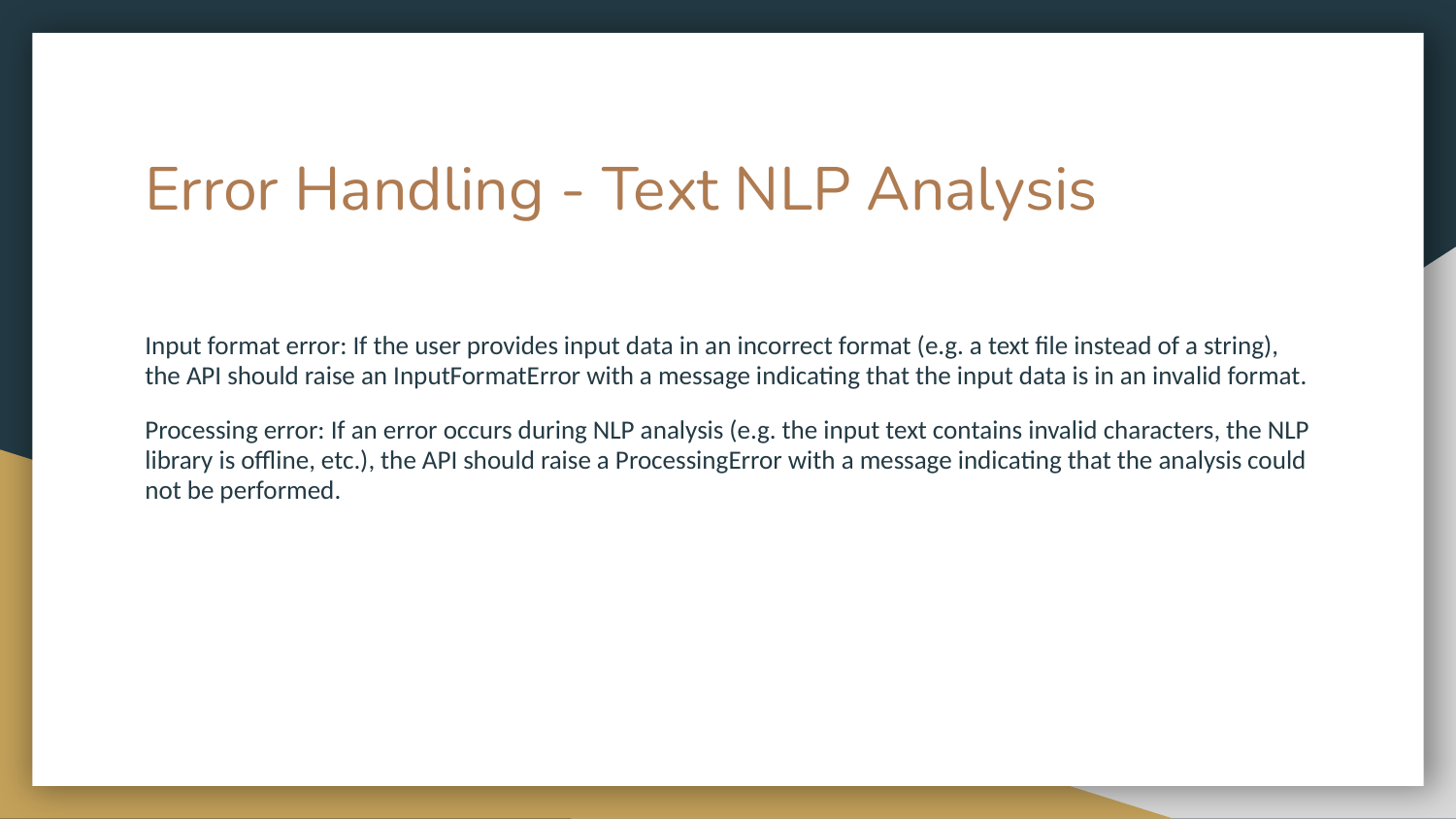

# Error Handling - Text NLP Analysis
Input format error: If the user provides input data in an incorrect format (e.g. a text file instead of a string), the API should raise an InputFormatError with a message indicating that the input data is in an invalid format.
Processing error: If an error occurs during NLP analysis (e.g. the input text contains invalid characters, the NLP library is offline, etc.), the API should raise a ProcessingError with a message indicating that the analysis could not be performed.